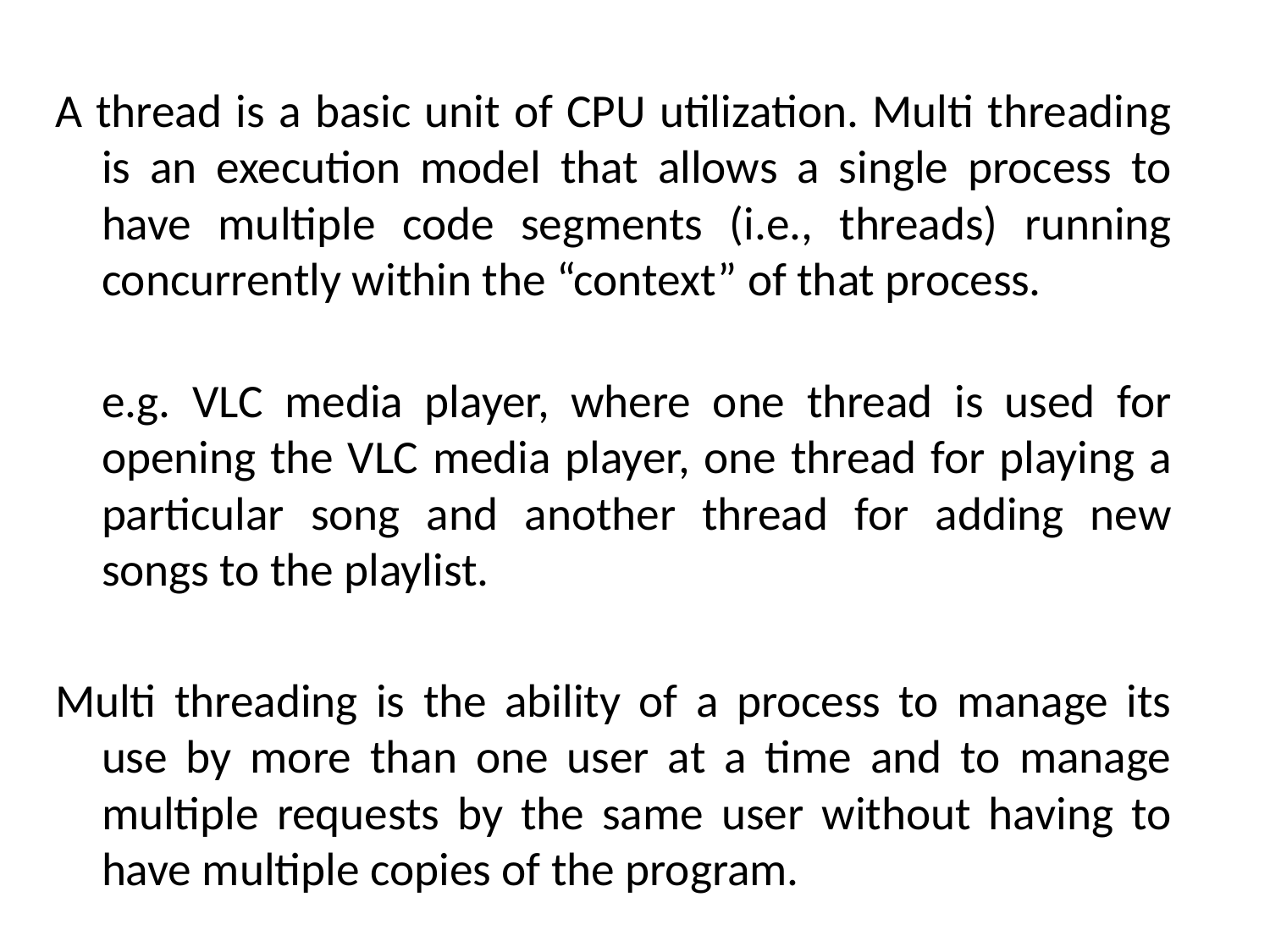

A thread is a basic unit of CPU utilization. Multi threading is an execution model that allows a single process to have multiple code segments (i.e., threads) running concurrently within the “context” of that process.
e.g. VLC media player, where one thread is used for opening the VLC media player, one thread for playing a particular song and another thread for adding new songs to the playlist.

Multi threading is the ability of a process to manage its use by more than one user at a time and to manage multiple requests by the same user without having to have multiple copies of the program.